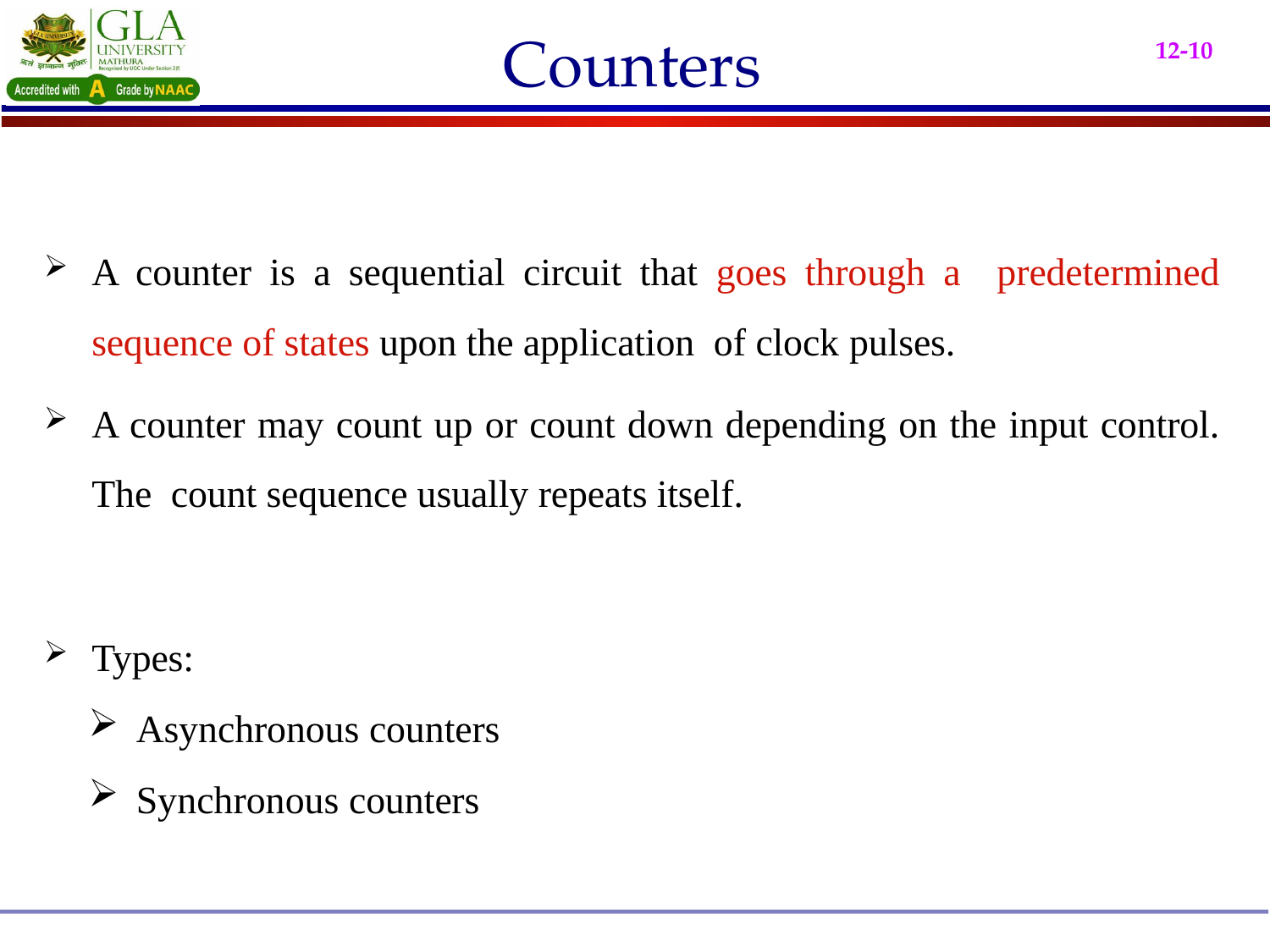

# Counters
A counter is a sequential circuit that goes through a  predetermined sequence of states upon the application  of clock pulses.
A counter may count up or count down depending on the input control. The  count sequence usually repeats itself.

Types:
Asynchronous counters
Synchronous counters